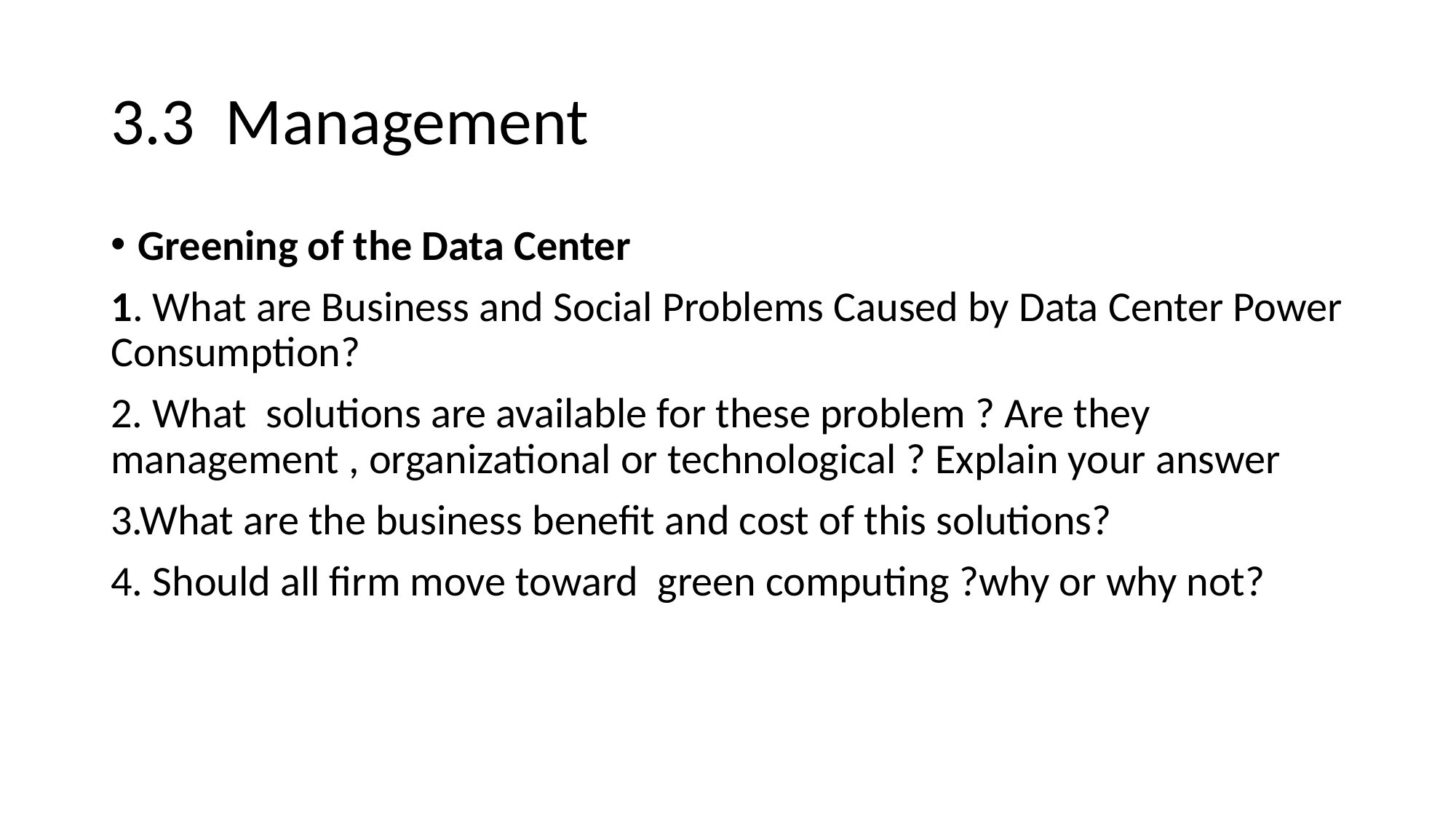

# 3.3  Management
Greening of the Data Center
1. What are Business and Social Problems Caused by Data Center Power Consumption?
2. What  solutions are available for these problem ? Are they management , organizational or technological ? Explain your answer
3.What are the business benefit and cost of this solutions?
4. Should all firm move toward  green computing ?why or why not?